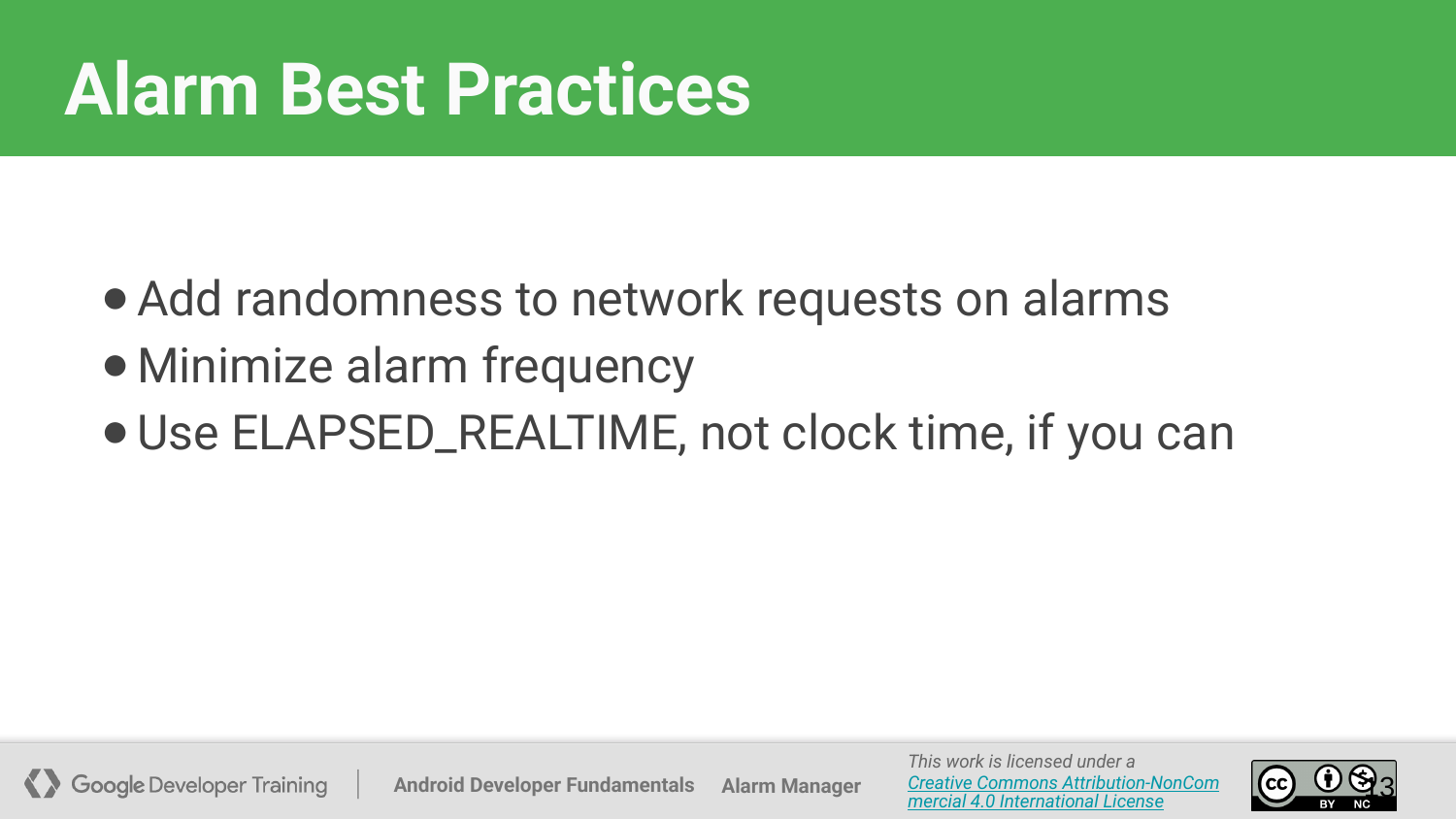

# Alarm Best Practices
Add randomness to network requests on alarms
Minimize alarm frequency
Use ELAPSED_REALTIME, not clock time, if you can
13